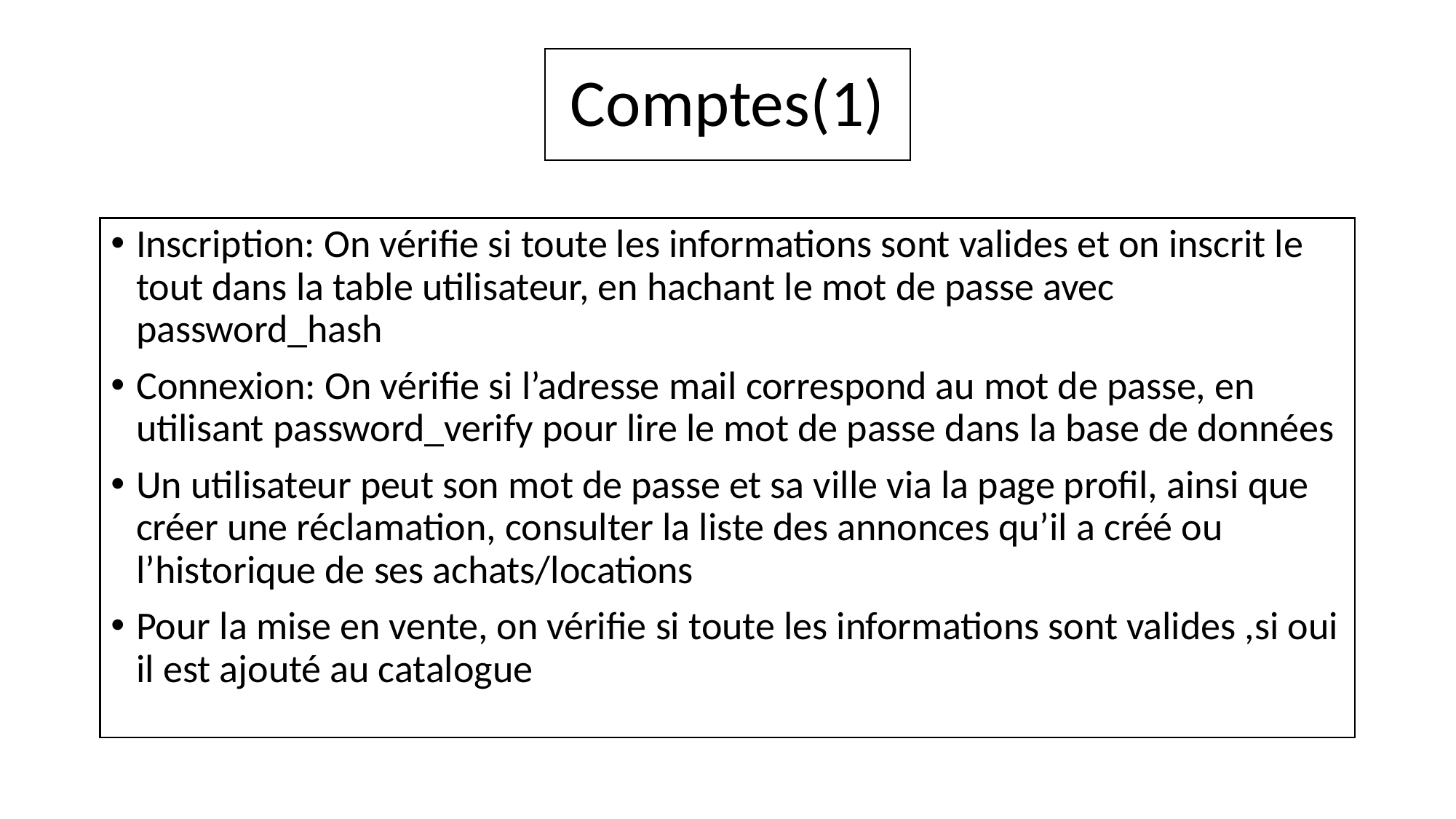

# Comptes(1)
Inscription: On vérifie si toute les informations sont valides et on inscrit le tout dans la table utilisateur, en hachant le mot de passe avec password_hash
Connexion: On vérifie si l’adresse mail correspond au mot de passe, en utilisant password_verify pour lire le mot de passe dans la base de données
Un utilisateur peut son mot de passe et sa ville via la page profil, ainsi que créer une réclamation, consulter la liste des annonces qu’il a créé ou l’historique de ses achats/locations
Pour la mise en vente, on vérifie si toute les informations sont valides ,si oui il est ajouté au catalogue